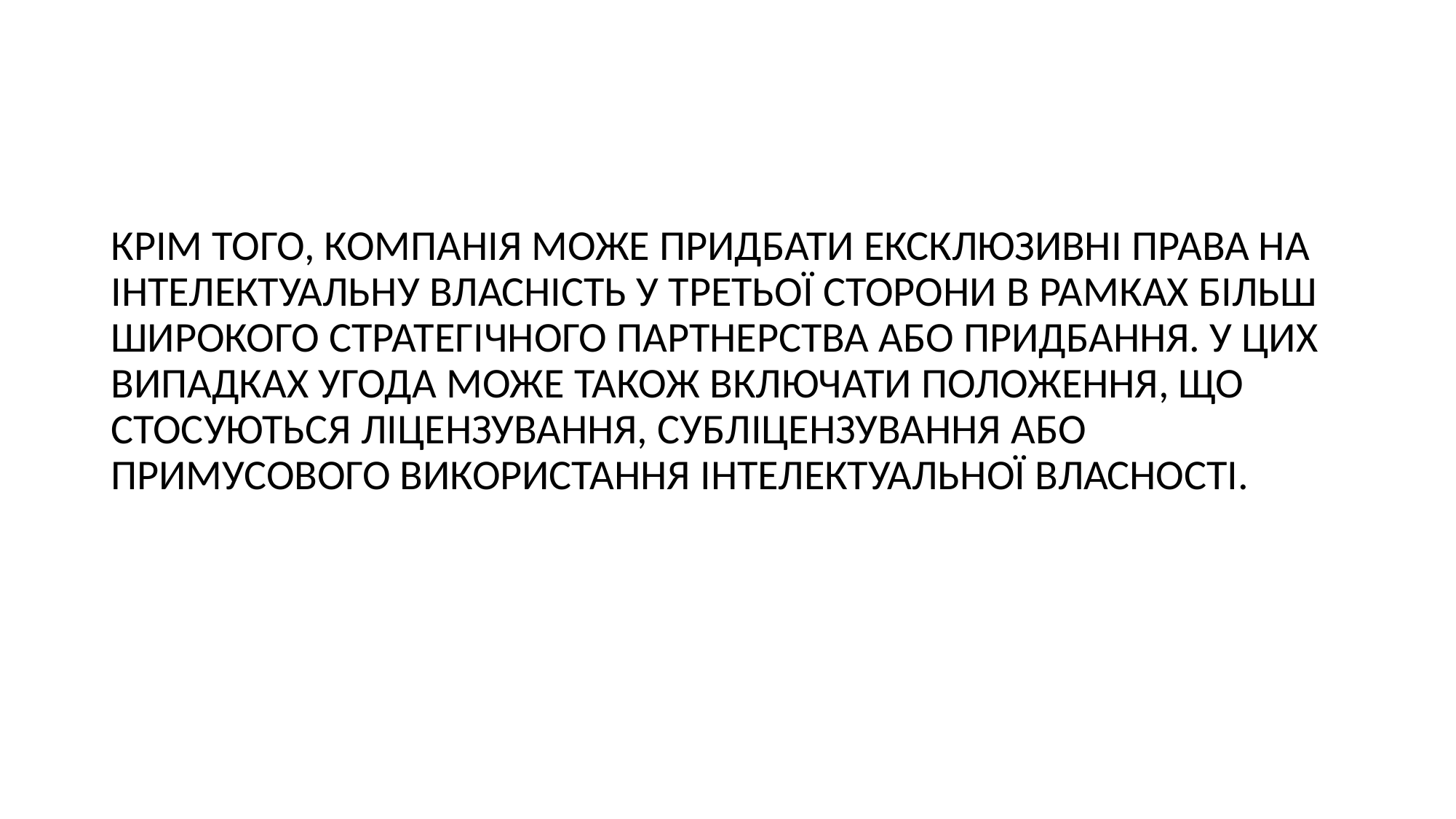

#
КРІМ ТОГО, КОМПАНІЯ МОЖЕ ПРИДБАТИ ЕКСКЛЮЗИВНІ ПРАВА НА ІНТЕЛЕКТУАЛЬНУ ВЛАСНІСТЬ У ТРЕТЬОЇ СТОРОНИ В РАМКАХ БІЛЬШ ШИРОКОГО СТРАТЕГІЧНОГО ПАРТНЕРСТВА АБО ПРИДБАННЯ. У ЦИХ ВИПАДКАХ УГОДА МОЖЕ ТАКОЖ ВКЛЮЧАТИ ПОЛОЖЕННЯ, ЩО СТОСУЮТЬСЯ ЛІЦЕНЗУВАННЯ, СУБЛІЦЕНЗУВАННЯ АБО ПРИМУСОВОГО ВИКОРИСТАННЯ ІНТЕЛЕКТУАЛЬНОЇ ВЛАСНОСТІ.